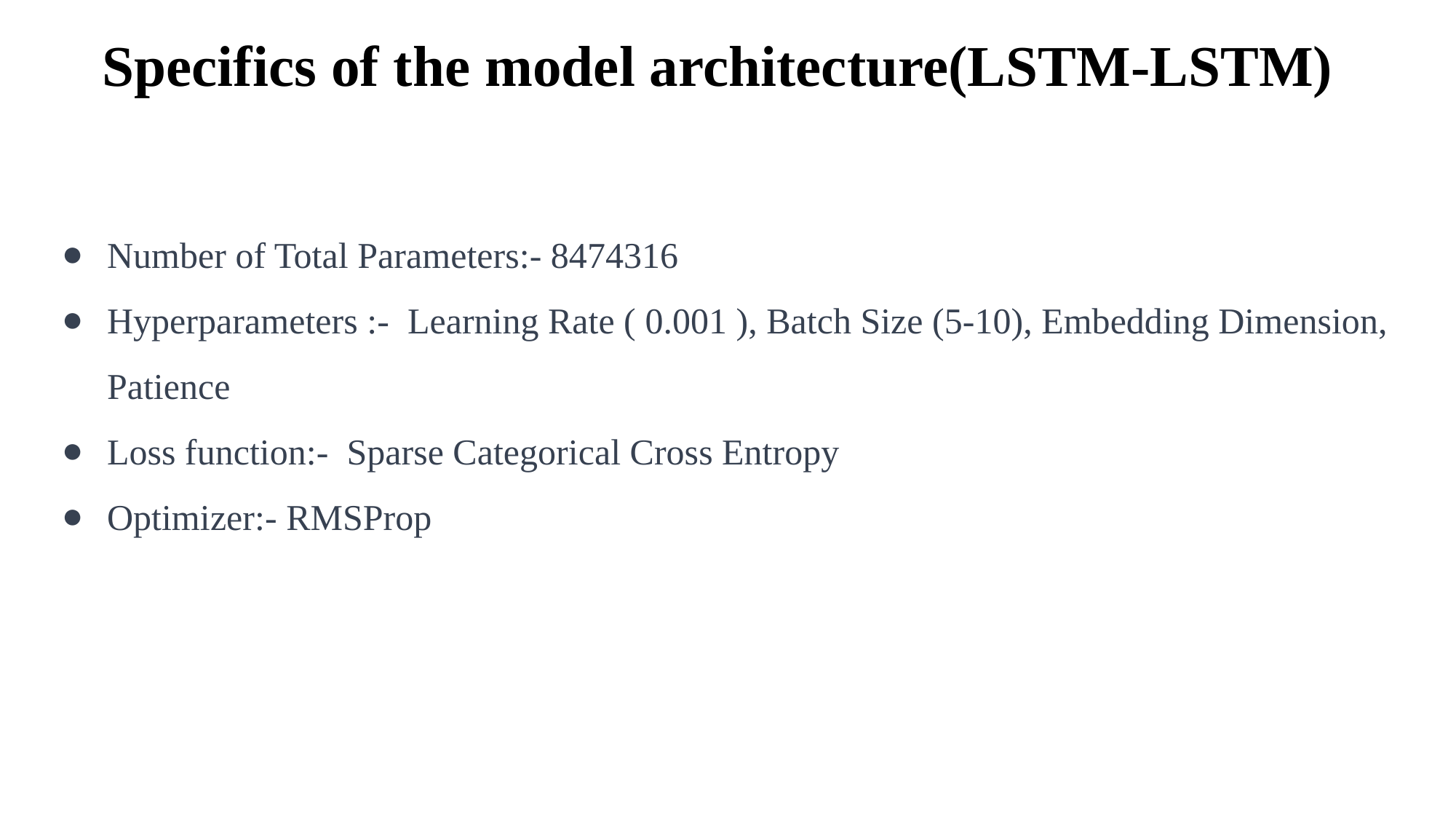

Specifics of the model architecture(LSTM-LSTM)
Number of Total Parameters:- 8474316
Hyperparameters :-  Learning Rate ( 0.001 ), Batch Size (5-10), Embedding Dimension, Patience
Loss function:-  Sparse Categorical Cross Entropy
Optimizer:- RMSProp